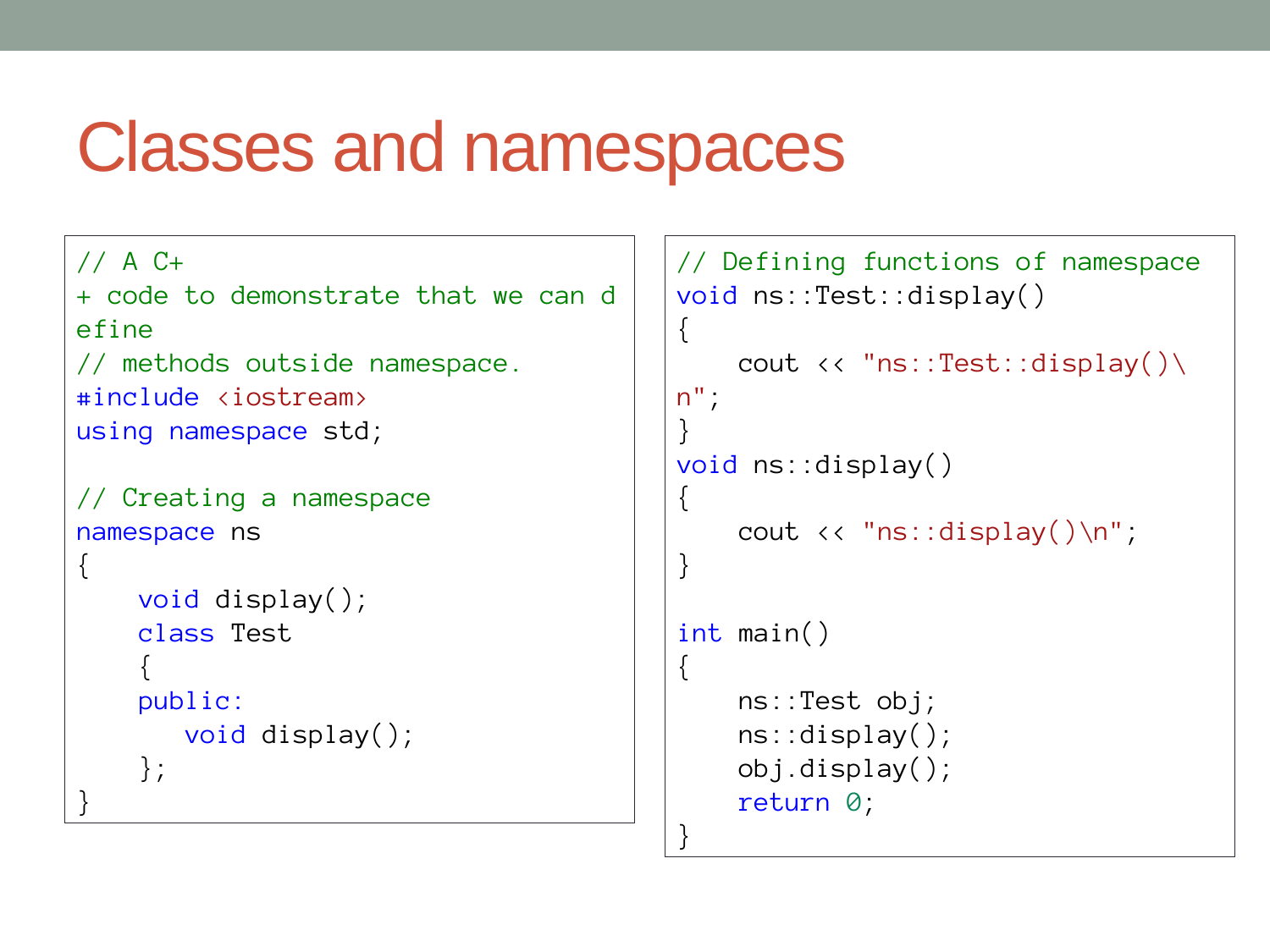

# Classes and namespaces
// A C++ code to demonstrate that we can define
// methods outside namespace.
#include <iostream>
using namespace std;

// Creating a namespace
namespace ns
{
    void display();
    class Test
    {
    public:
       void display();
    };
}
// Defining functions of namespace
void ns::Test::display()
{
    cout << "ns::Test::display()\n";
}
void ns::display()
{
    cout << "ns::display()\n";
}

int main()
{
    ns::Test obj;
    ns::display();
    obj.display();
    return 0;
}